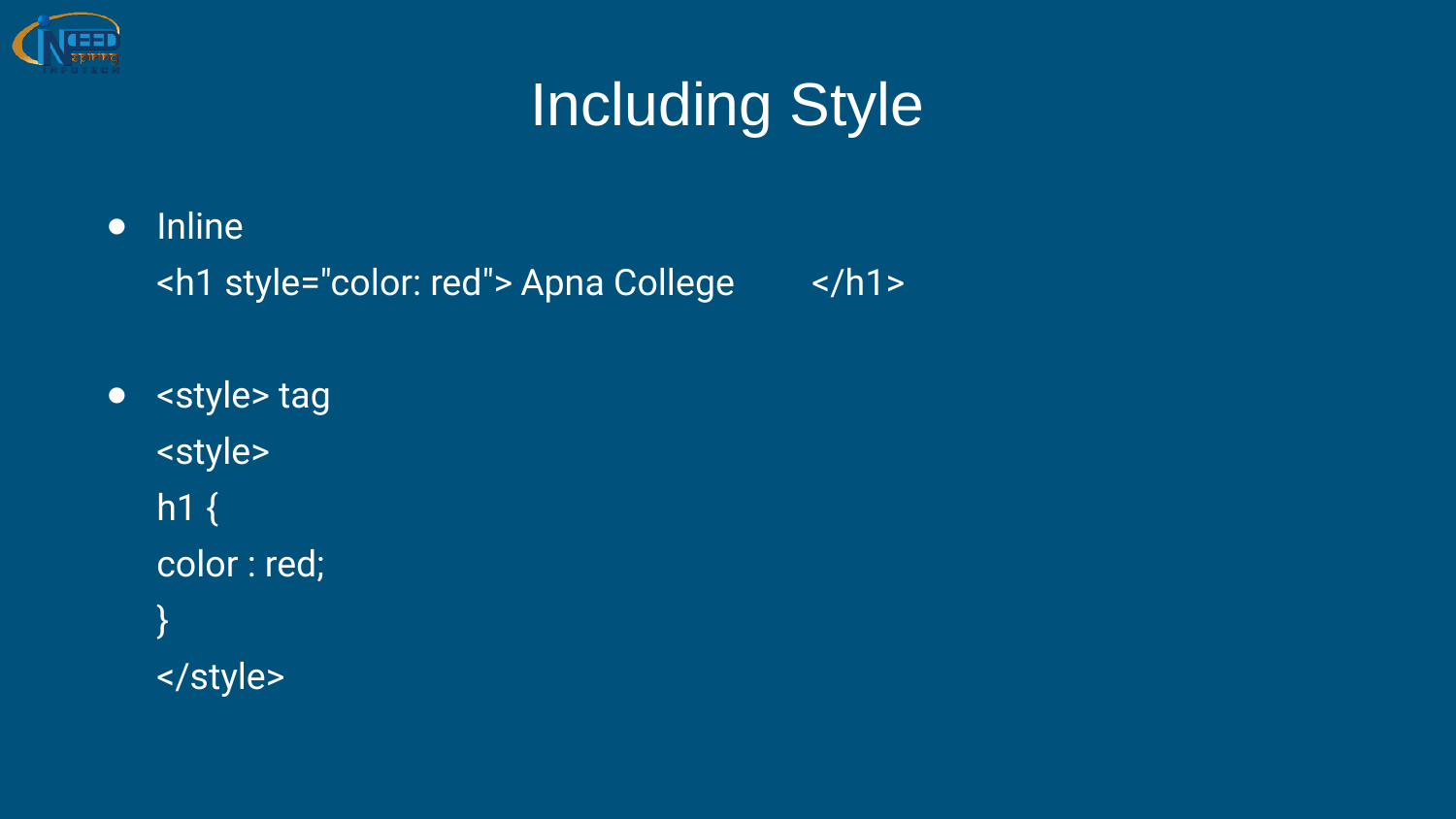

# Including Style
Inline
<h1 style="color: red">	Apna College	</h1>

<style> tag
<style>
h1 {
color : red;
}
</style>